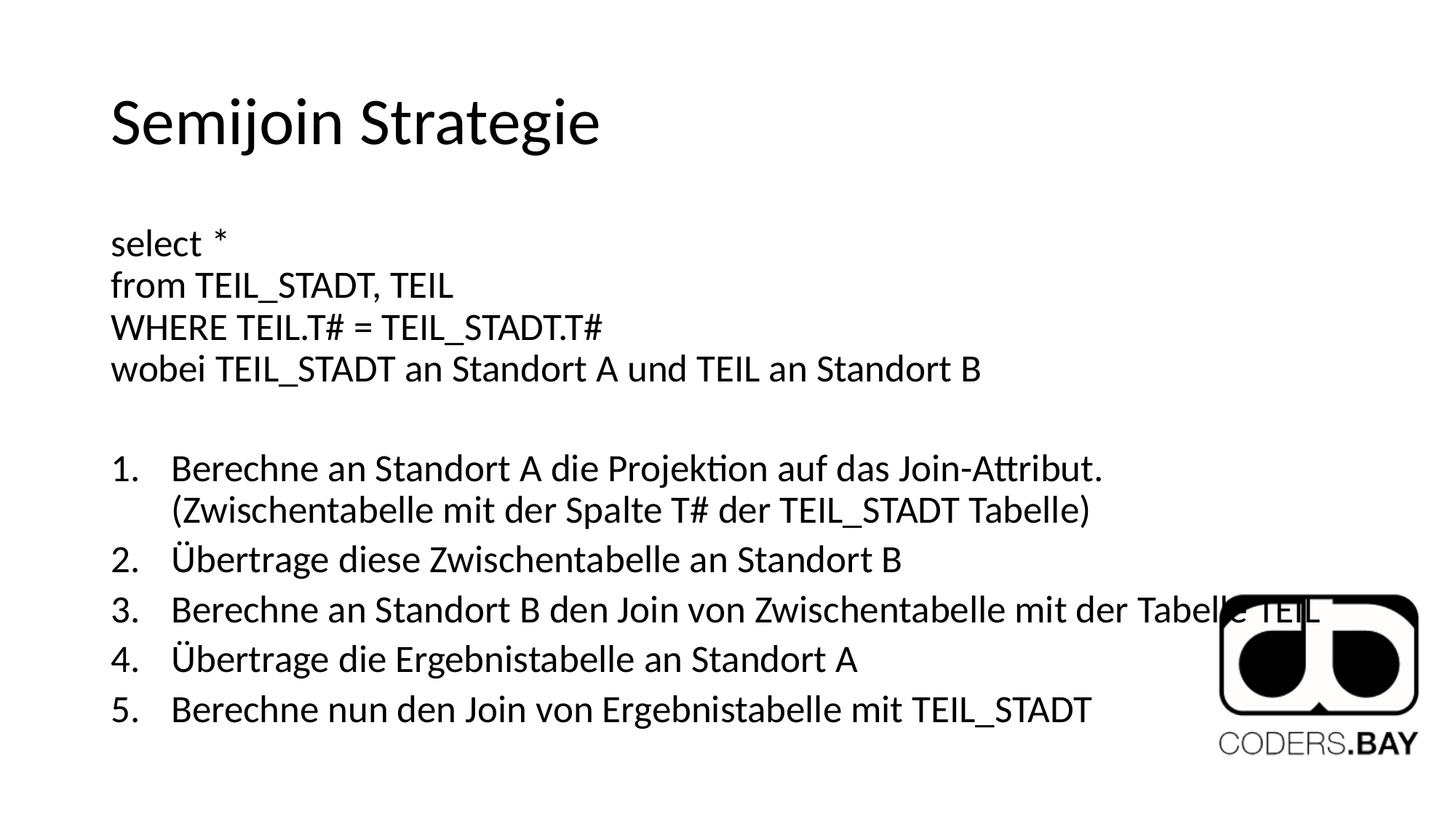

# Semijoin Strategie
select *
from TEIL_STADT, TEIL
WHERE TEIL.T# = TEIL_STADT.T#
wobei TEIL_STADT an Standort A und TEIL an Standort B

Berechne an Standort A die Projektion auf das Join-Attribut. (Zwischentabelle mit der Spalte T# der TEIL_STADT Tabelle)
Übertrage diese Zwischentabelle an Standort B
Berechne an Standort B den Join von Zwischentabelle mit der Tabelle TEIL
Übertrage die Ergebnistabelle an Standort A
Berechne nun den Join von Ergebnistabelle mit TEIL_STADT